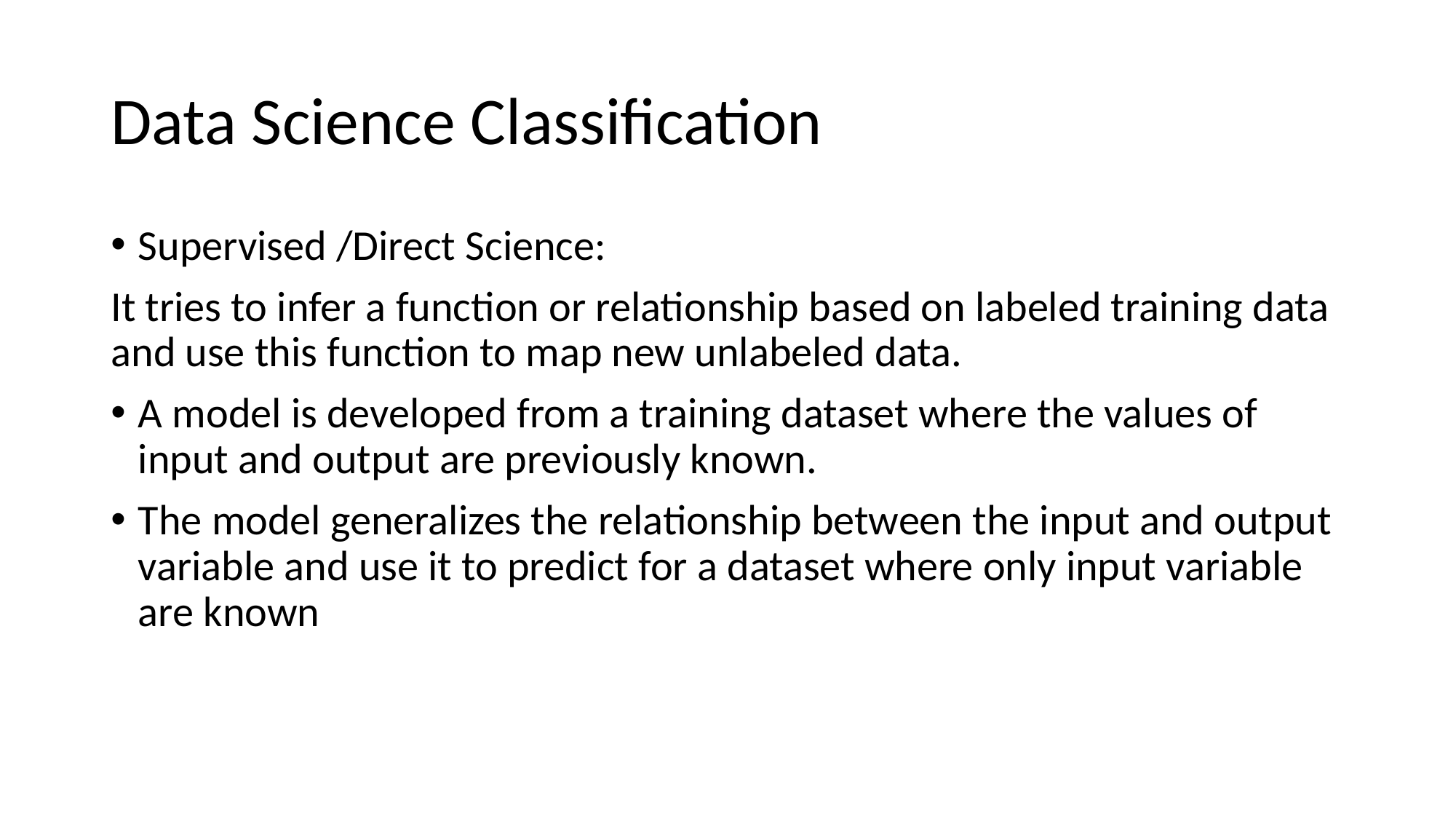

# Data Science Classification
Supervised /Direct Science:
It tries to infer a function or relationship based on labeled training data and use this function to map new unlabeled data.
A model is developed from a training dataset where the values of input and output are previously known.
The model generalizes the relationship between the input and output variable and use it to predict for a dataset where only input variable are known